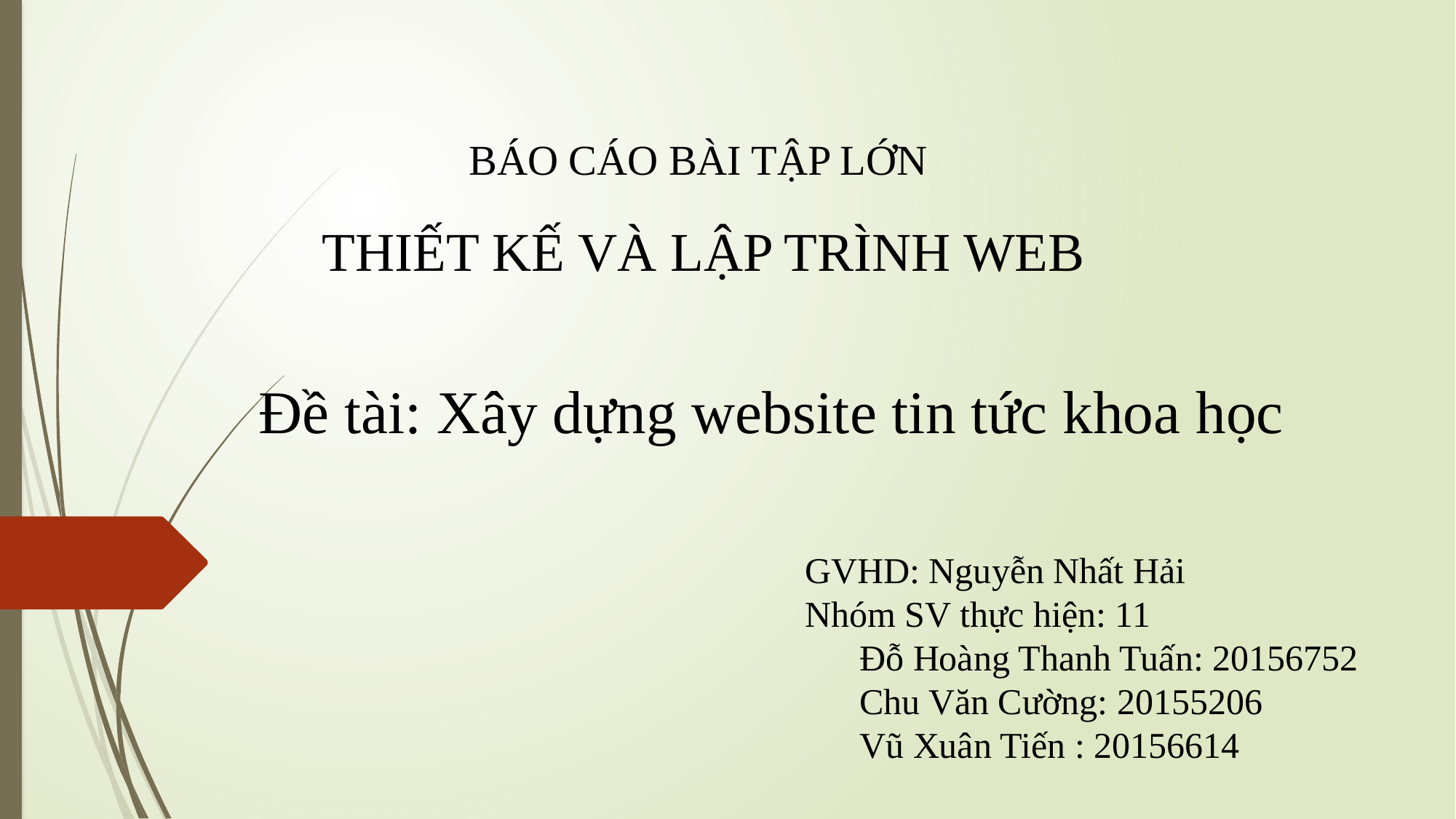

BÁO CÁO BÀI TẬP LỚN
THIẾT KẾ VÀ LẬP TRÌNH WEB
Đề tài: Xây dựng website tin tức khoa học
GVHD: Nguyễn Nhất Hải
Nhóm SV thực hiện: 11
Đỗ Hoàng Thanh Tuấn: 20156752
Chu Văn Cường: 20155206
Vũ Xuân Tiến : 20156614